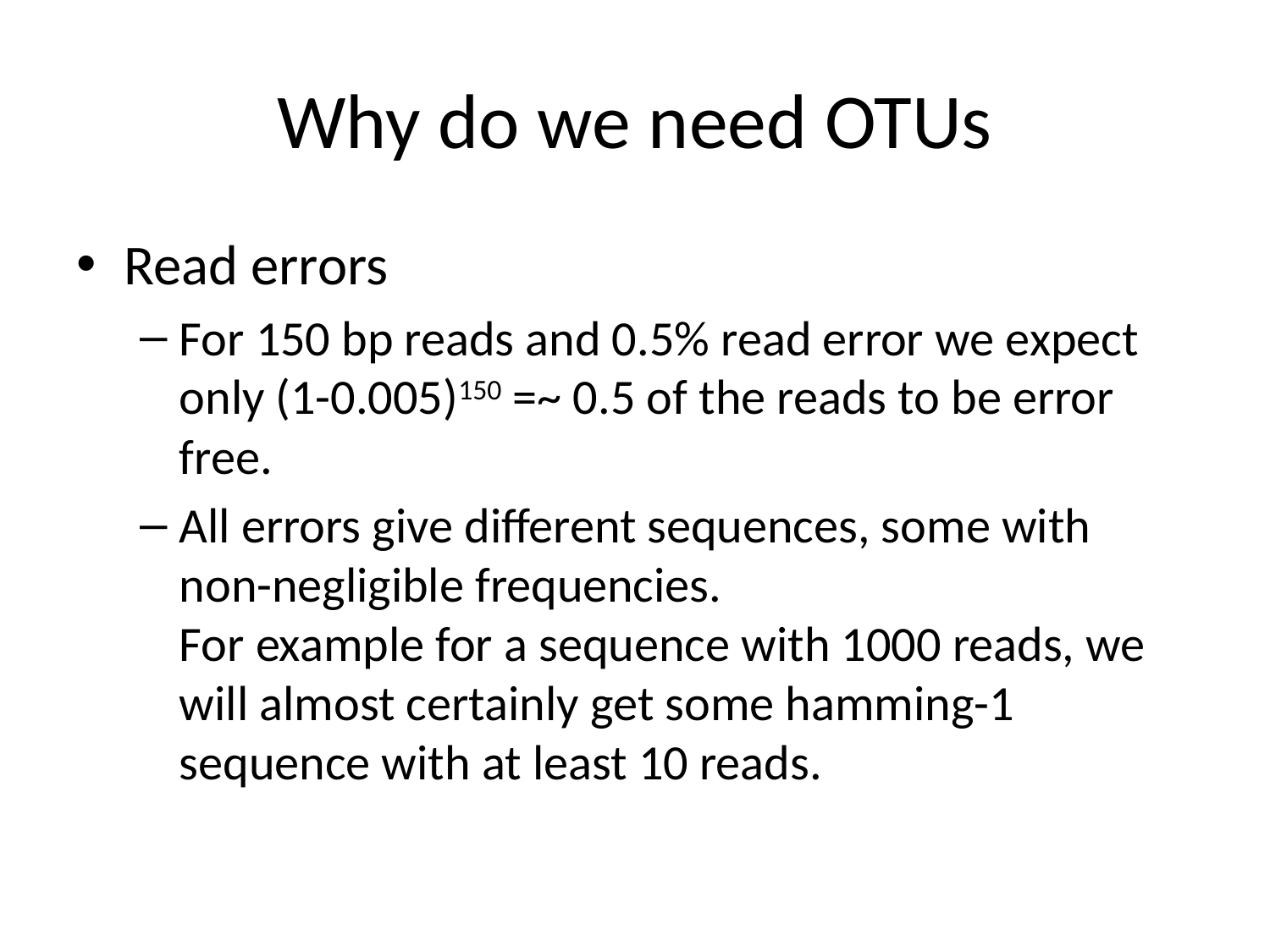

# Why do we need OTUs
Read errors
For 150 bp reads and 0.5% read error we expect only (1-0.005)150 =~ 0.5 of the reads to be error free.
All errors give different sequences, some with non-negligible frequencies.
For example for a sequence with 1000 reads, we will almost certainly get some hamming-1 sequence with at least 10 reads.